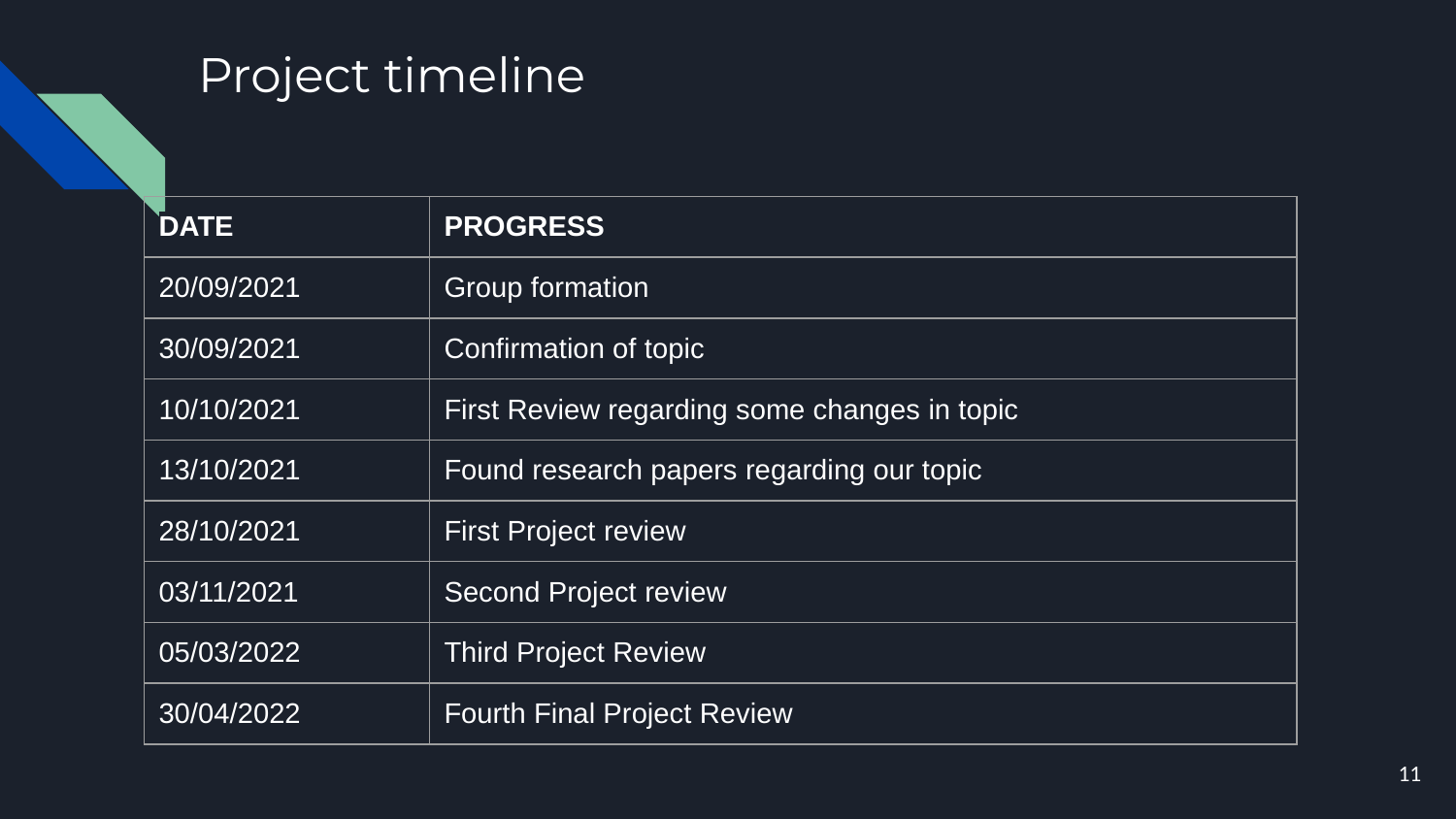

# Project timeline
| DATE | PROGRESS |
| --- | --- |
| 20/09/2021 | Group formation |
| 30/09/2021 | Confirmation of topic |
| 10/10/2021 | First Review regarding some changes in topic |
| 13/10/2021 | Found research papers regarding our topic |
| 28/10/2021 | First Project review |
| 03/11/2021 | Second Project review |
| 05/03/2022 | Third Project Review |
| 30/04/2022 | Fourth Final Project Review |
11